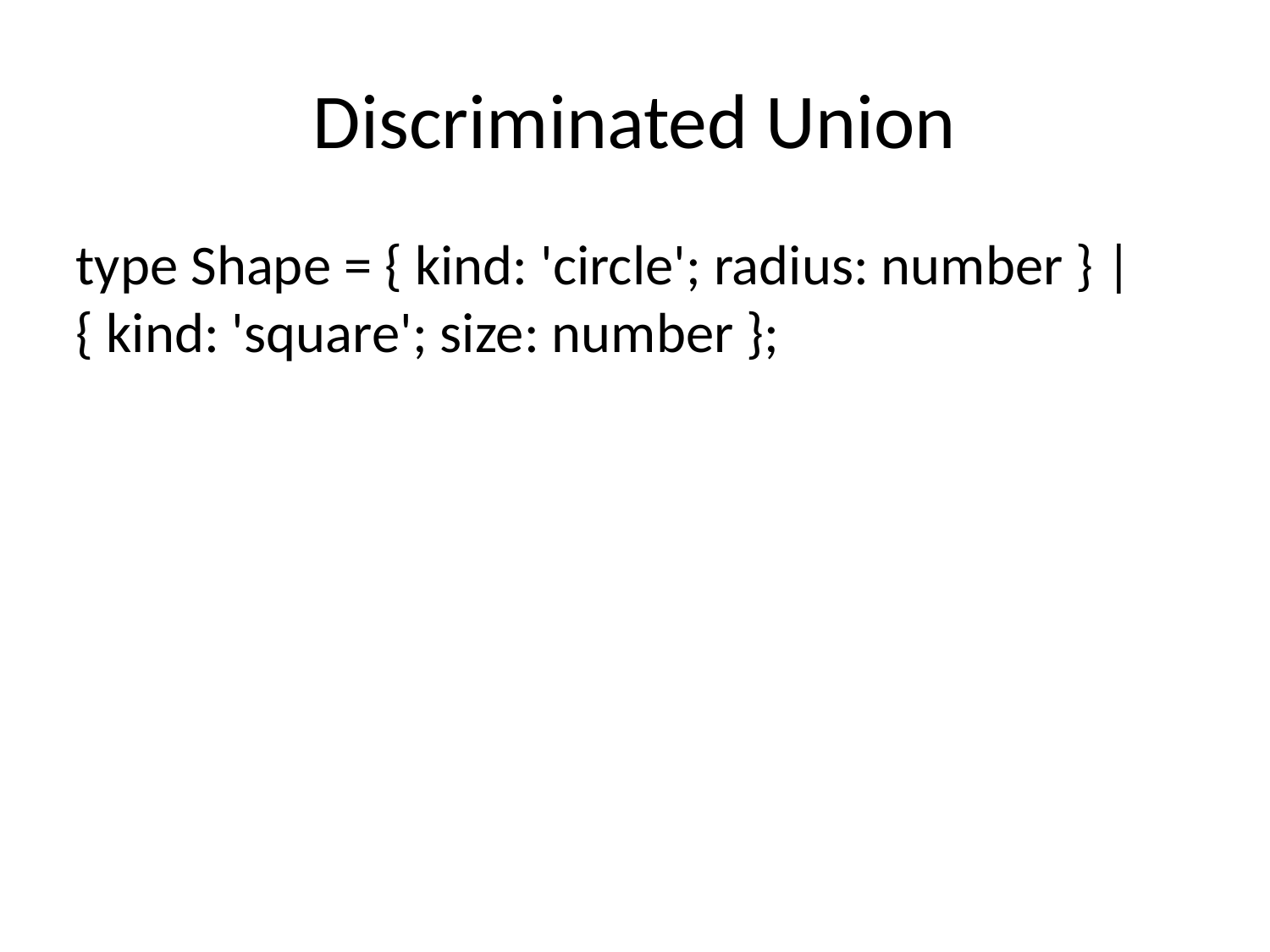

# Discriminated Union
type Shape = { kind: 'circle'; radius: number } | { kind: 'square'; size: number };